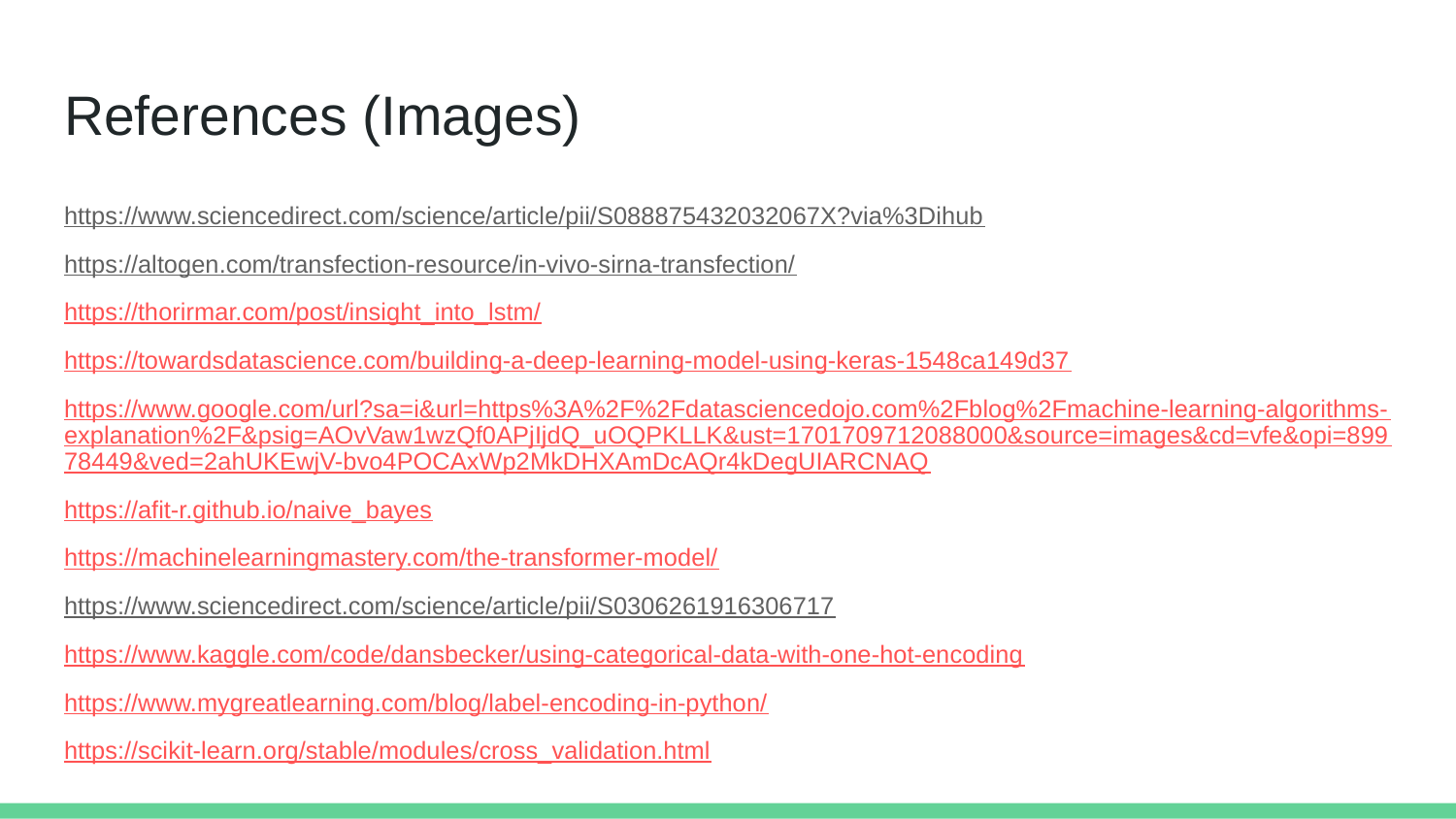

# References (Images)
https://www.sciencedirect.com/science/article/pii/S088875432032067X?via%3Dihub
https://altogen.com/transfection-resource/in-vivo-sirna-transfection/
https://thorirmar.com/post/insight_into_lstm/
https://towardsdatascience.com/building-a-deep-learning-model-using-keras-1548ca149d37
https://www.google.com/url?sa=i&url=https%3A%2F%2Fdatasciencedojo.com%2Fblog%2Fmachine-learning-algorithms-explanation%2F&psig=AOvVaw1wzQf0APjIjdQ_uOQPKLLK&ust=1701709712088000&source=images&cd=vfe&opi=89978449&ved=2ahUKEwjV-bvo4POCAxWp2MkDHXAmDcAQr4kDegUIARCNAQ
https://afit-r.github.io/naive_bayes
https://machinelearningmastery.com/the-transformer-model/
https://www.sciencedirect.com/science/article/pii/S0306261916306717
https://www.kaggle.com/code/dansbecker/using-categorical-data-with-one-hot-encoding
https://www.mygreatlearning.com/blog/label-encoding-in-python/
https://scikit-learn.org/stable/modules/cross_validation.html